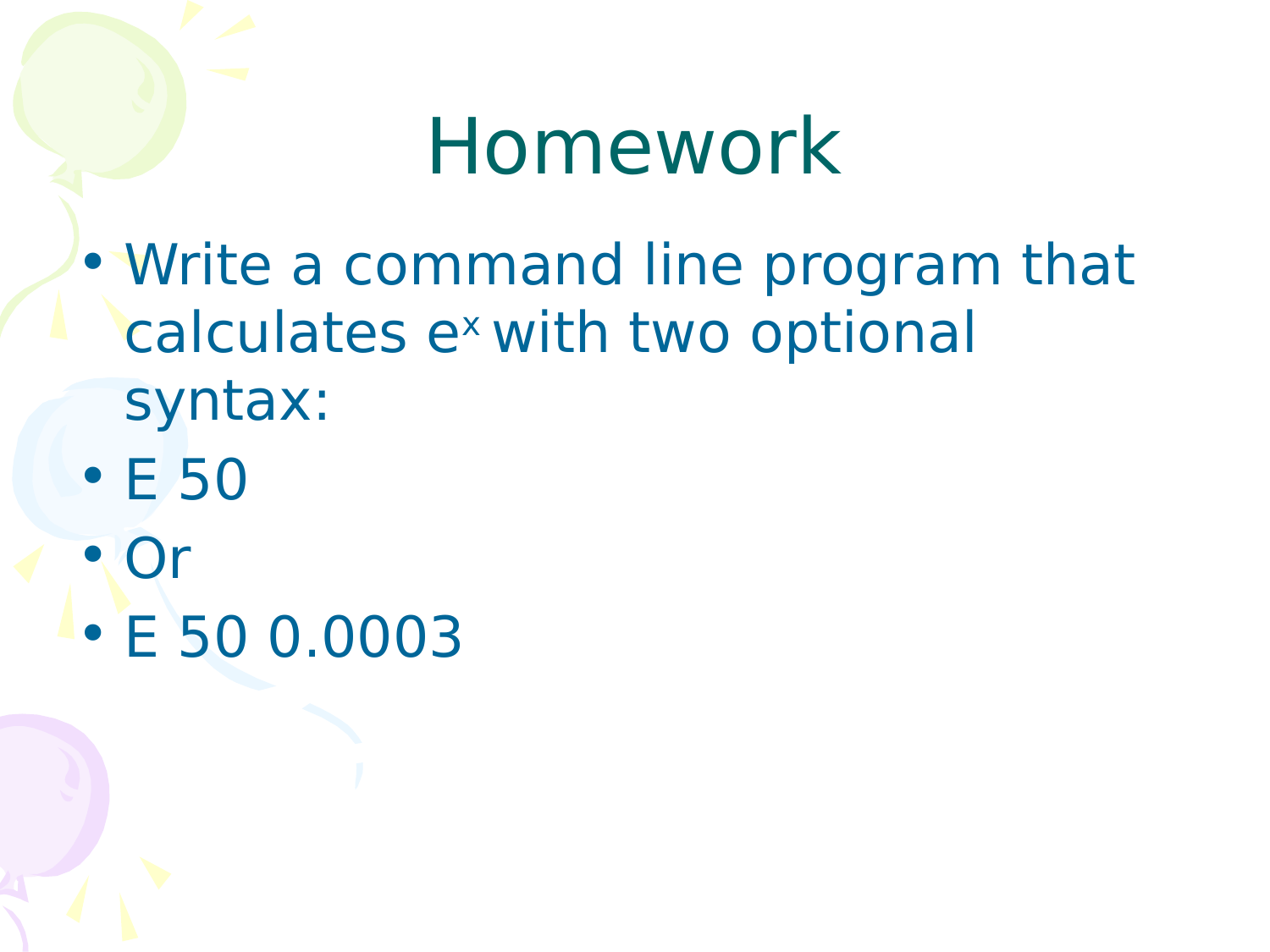

# Homework
Write a command line program that calculates ex with two optional syntax:
E 50
Or
E 50 0.0003